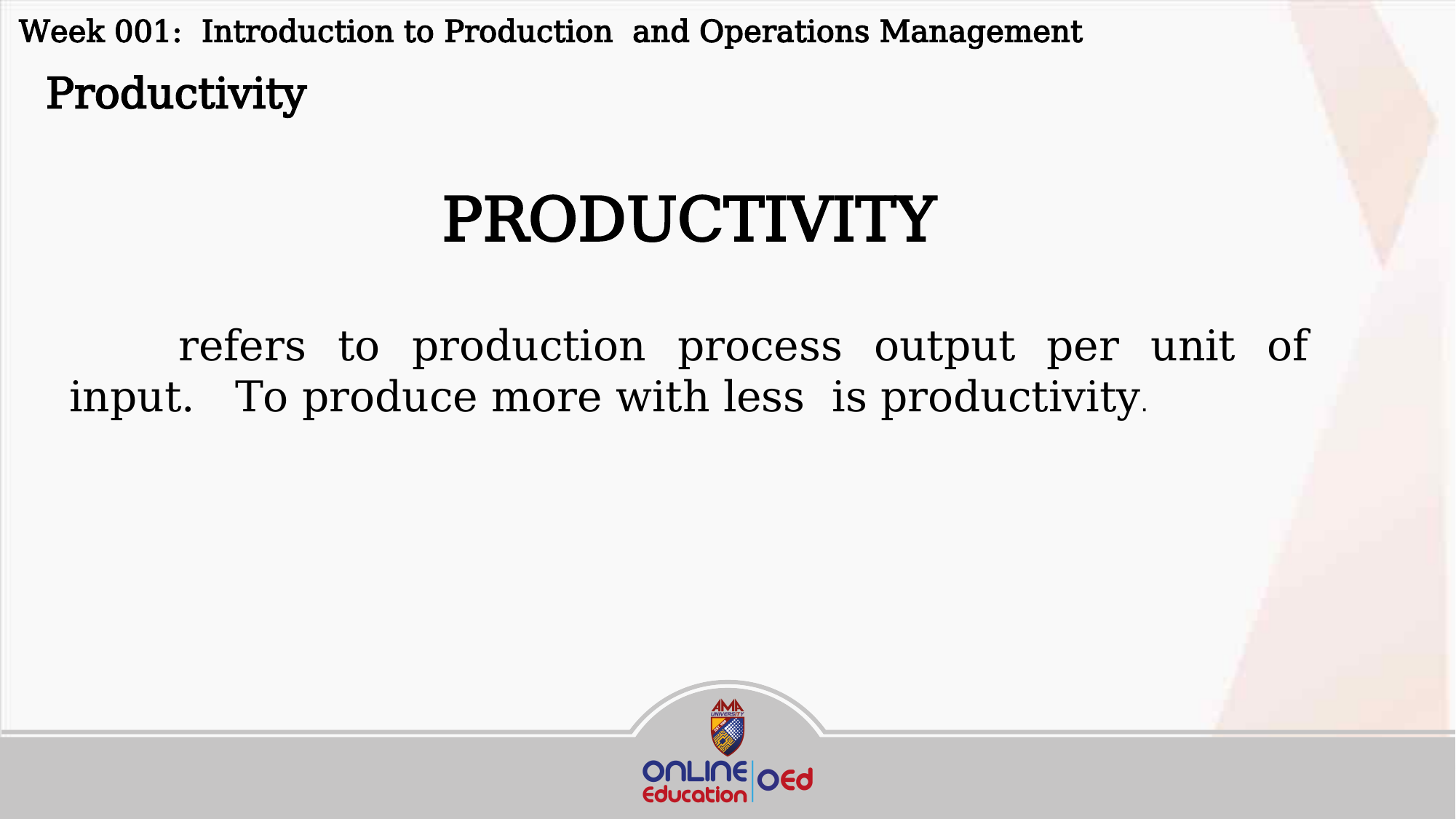

Week 001:  Introduction to Production  and Operations Management
  Productivity

PRODUCTIVITY

	refers to production process output per unit of input.   To produce more with less  is productivity.